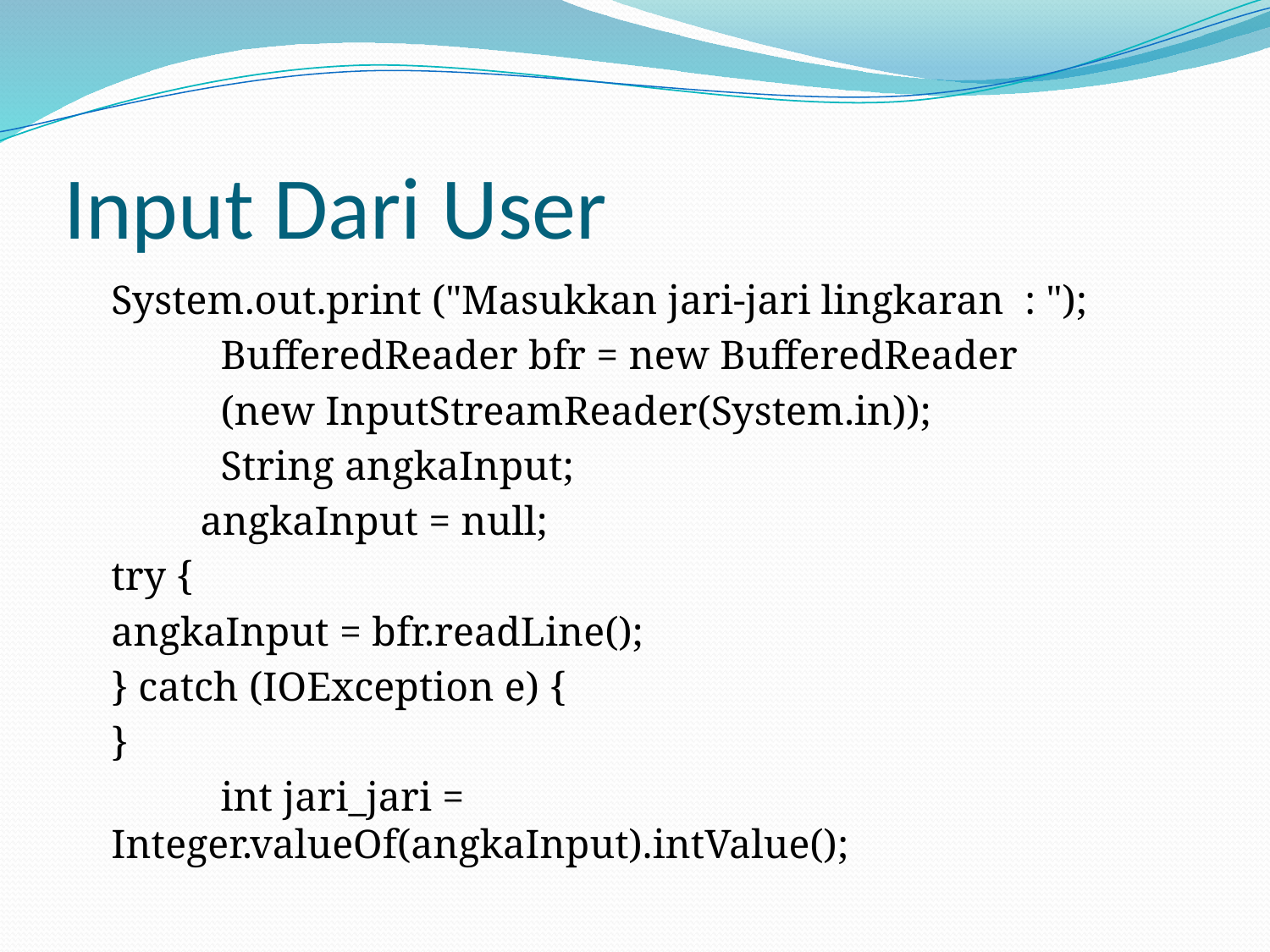

# Input Dari User
		System.out.print ("Masukkan jari-jari lingkaran  : ");
    	BufferedReader bfr = new BufferedReader
    	(new InputStreamReader(System.in));
    	String angkaInput;
            angkaInput = null;
	try {
		angkaInput = bfr.readLine();
	} catch (IOException e) {
	}
    	int jari_jari = Integer.valueOf(angkaInput).intValue();